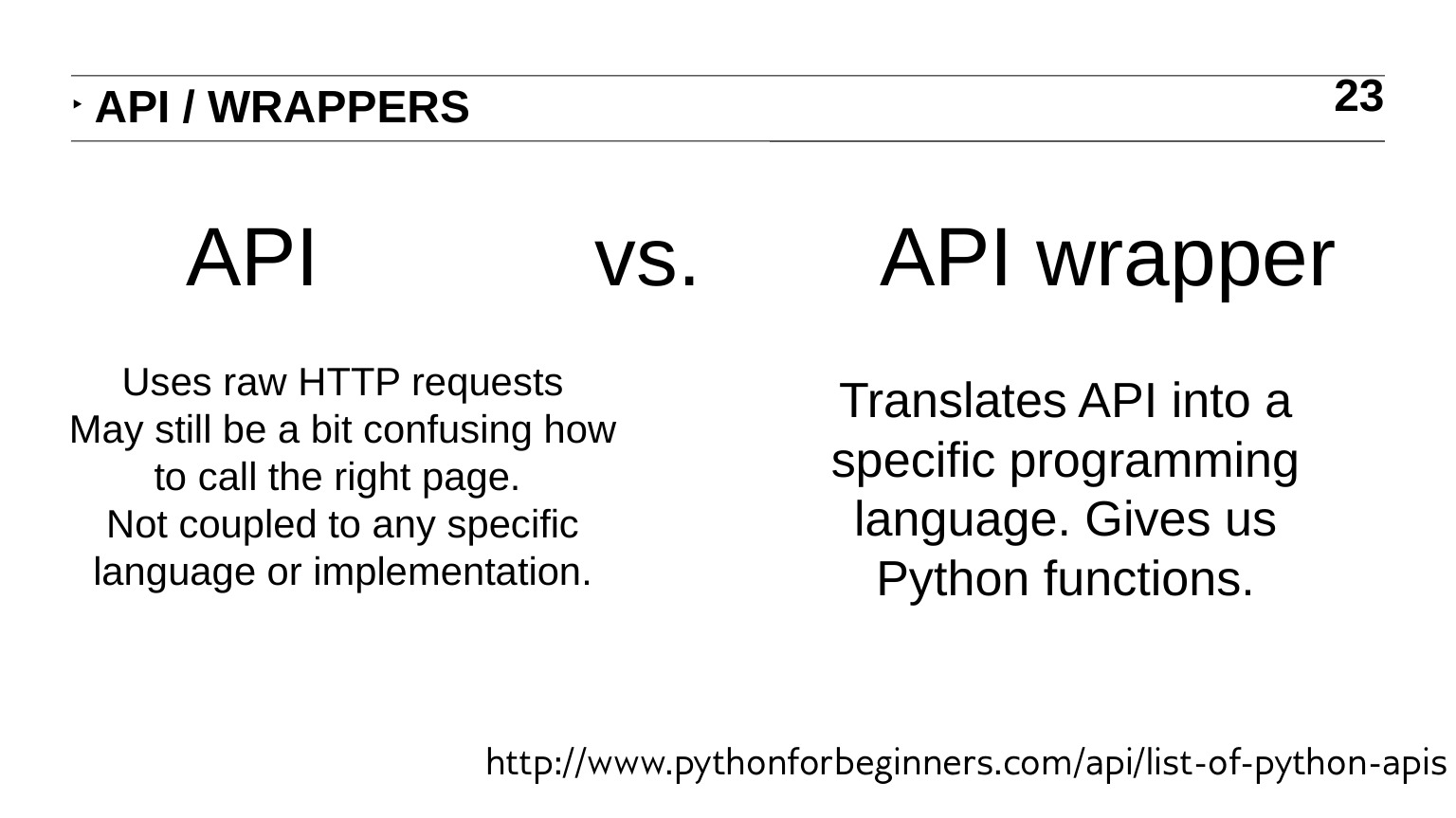

23
API / Wrappers
API            vs.        API wrapper
Uses raw HTTP requests
May still be a bit confusing how to call the right page.
Not coupled to any specific language or implementation.
Translates API into a specific programming language. Gives us Python functions.
http://www.pythonforbeginners.com/api/list-of-python-apis